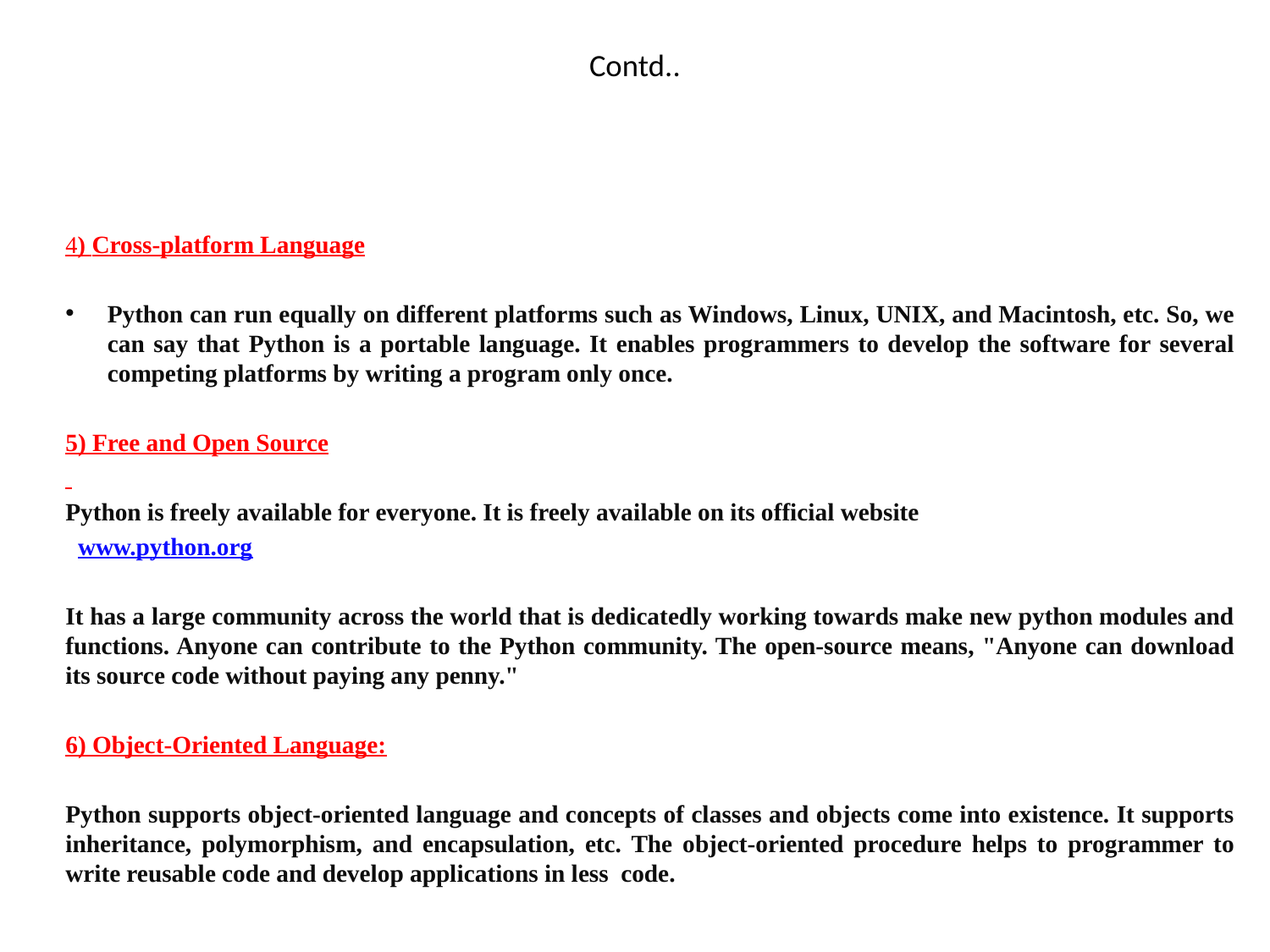

# Contd..
4) Cross-platform Language

Python can run equally on different platforms such as Windows, Linux, UNIX, and Macintosh, etc. So, we can say that Python is a portable language. It enables programmers to develop the software for several competing platforms by writing a program only once.

5) Free and Open Source

Python is freely available for everyone. It is freely available on its official website
  www.python.org

It has a large community across the world that is dedicatedly working towards make new python modules and functions. Anyone can contribute to the Python community. The open-source means, "Anyone can download its source code without paying any penny."

6) Object-Oriented Language:

Python supports object-oriented language and concepts of classes and objects come into existence. It supports inheritance, polymorphism, and encapsulation, etc. The object-oriented procedure helps to programmer to write reusable code and develop applications in less  code.